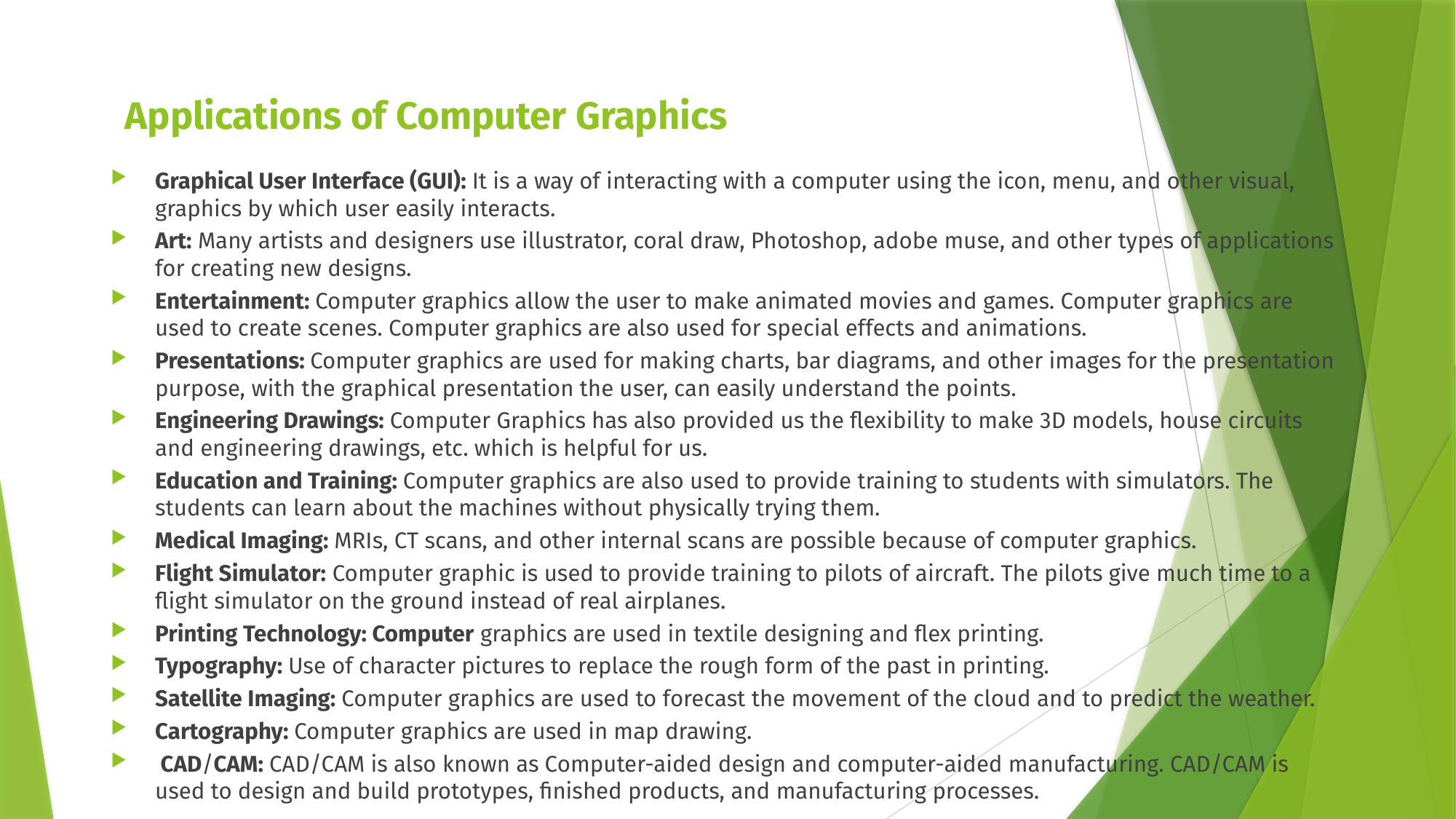

# Applications of Computer Graphics
Graphical User Interface (GUI): It is a way of interacting with a computer using the icon, menu, and other visual, graphics by which user easily interacts.
Art: Many artists and designers use illustrator, coral draw, Photoshop, adobe muse, and other types of applications for creating new designs.
Entertainment: Computer graphics allow the user to make animated movies and games. Computer graphics are used to create scenes. Computer graphics are also used for special effects and animations.
Presentations: Computer graphics are used for making charts, bar diagrams, and other images for the presentation purpose, with the graphical presentation the user, can easily understand the points.
Engineering Drawings: Computer Graphics has also provided us the flexibility to make 3D models, house circuits and engineering drawings, etc. which is helpful for us.
Education and Training: Computer graphics are also used to provide training to students with simulators. The students can learn about the machines without physically trying them.
Medical Imaging: MRIs, CT scans, and other internal scans are possible because of computer graphics.
Flight Simulator: Computer graphic is used to provide training to pilots of aircraft. The pilots give much time to a flight simulator on the ground instead of real airplanes.
Printing Technology: Computer graphics are used in textile designing and flex printing.
Typography: Use of character pictures to replace the rough form of the past in printing.
Satellite Imaging: Computer graphics are used to forecast the movement of the cloud and to predict the weather.
Cartography: Computer graphics are used in map drawing.
 CAD/CAM: CAD/CAM is also known as Computer-aided design and computer-aided manufacturing. CAD/CAM is used to design and build prototypes, finished products, and manufacturing processes.